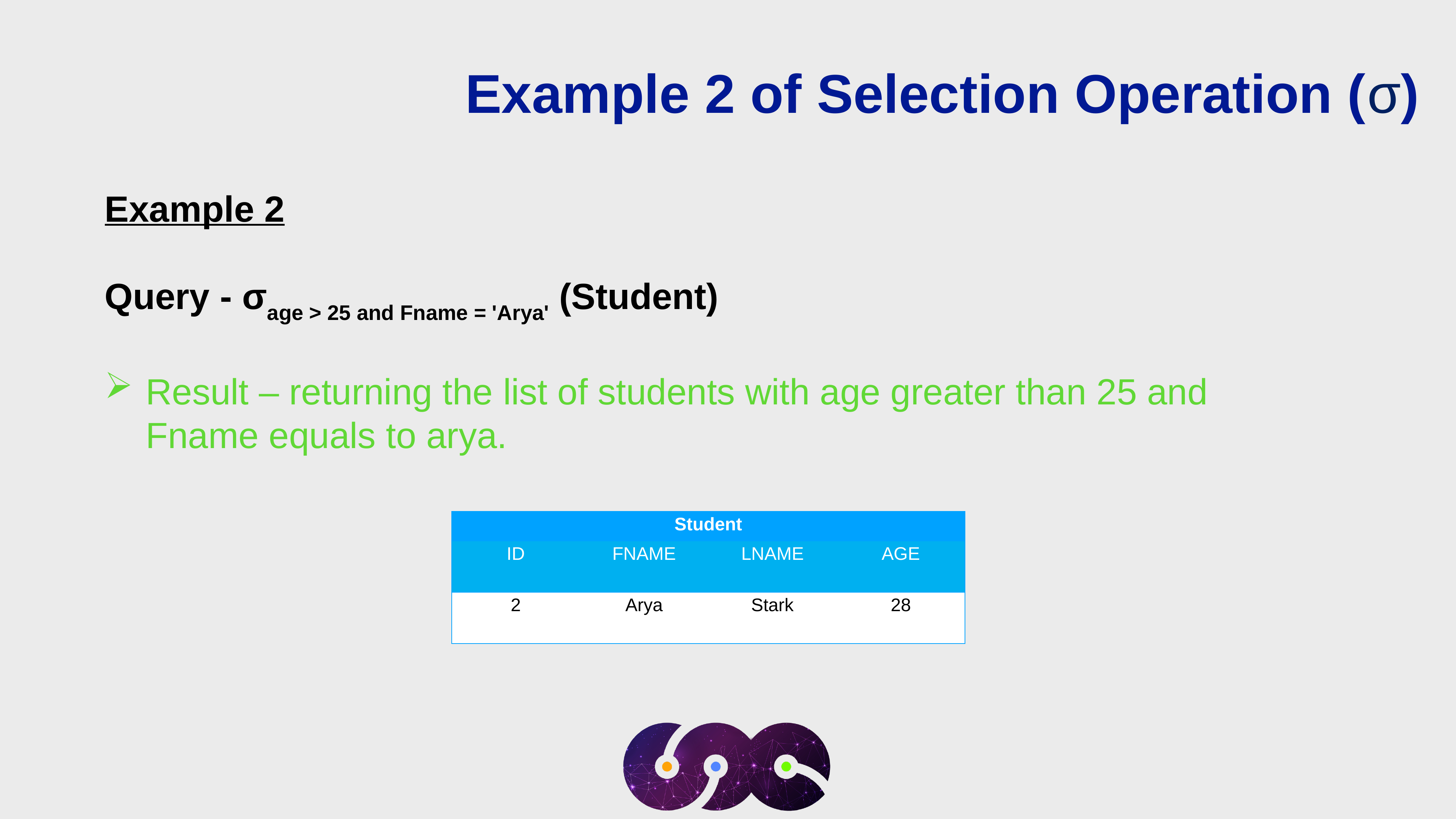

Example 2 of Selection Operation (σ)
Example 2

Query - σage > 25 and Fname = 'Arya' (Student)

Result – returning the list of students with age greater than 25 and Fname equals to arya.

| Student |  |  |  |
| --- | --- | --- | --- |
| ID | FNAME | LNAME | AGE |
| 2 | Arya | Stark | 28 |